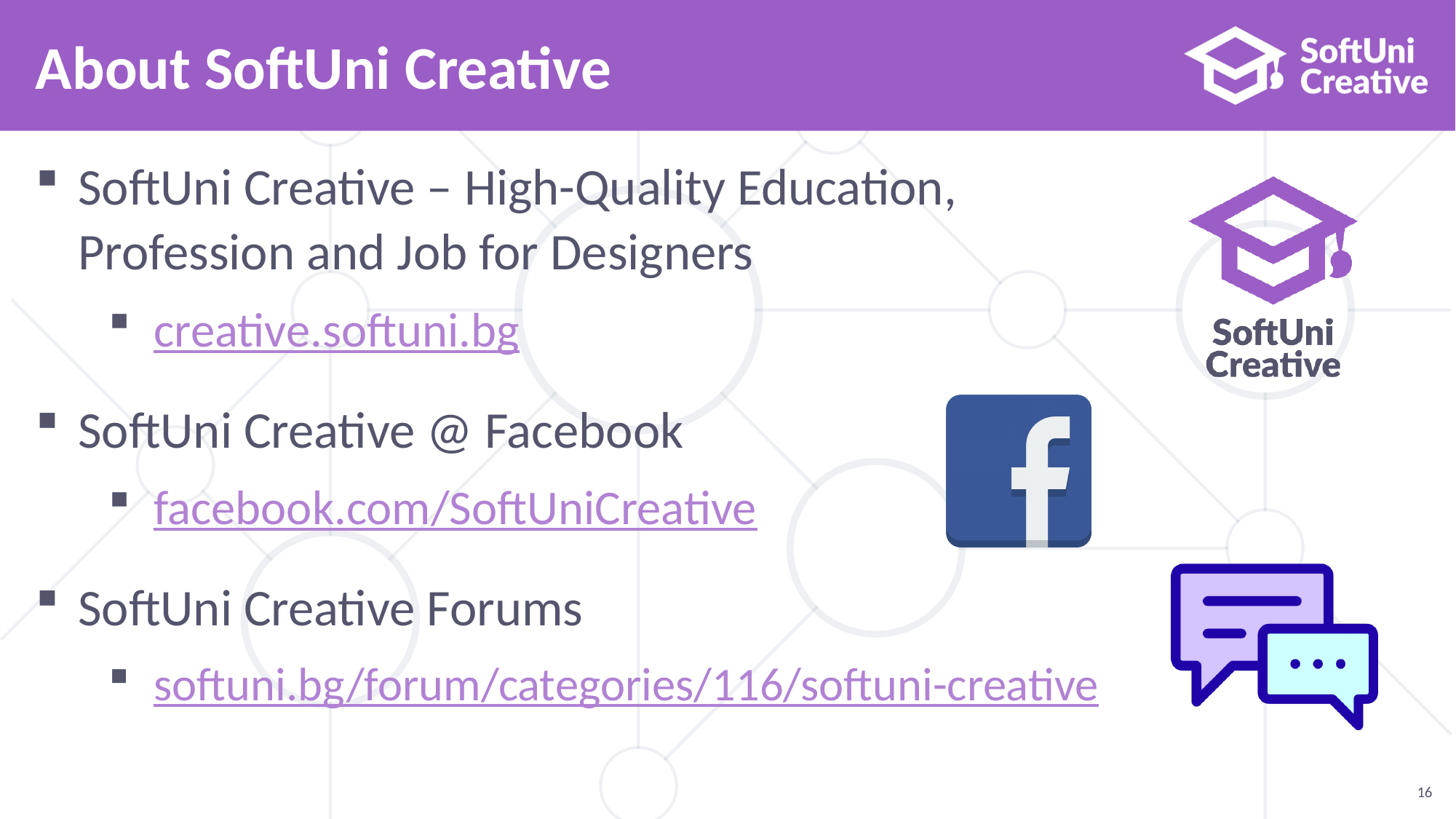

# About SoftUni Creative
SoftUni Creative – High-Quality Education, Profession and Job for Designers
creative.softuni.bg
SoftUni Creative @ Facebook
facebook.com/SoftUniCreative
SoftUni Creative Forums
softuni.bg/forum/categories/116/softuni-creative
16